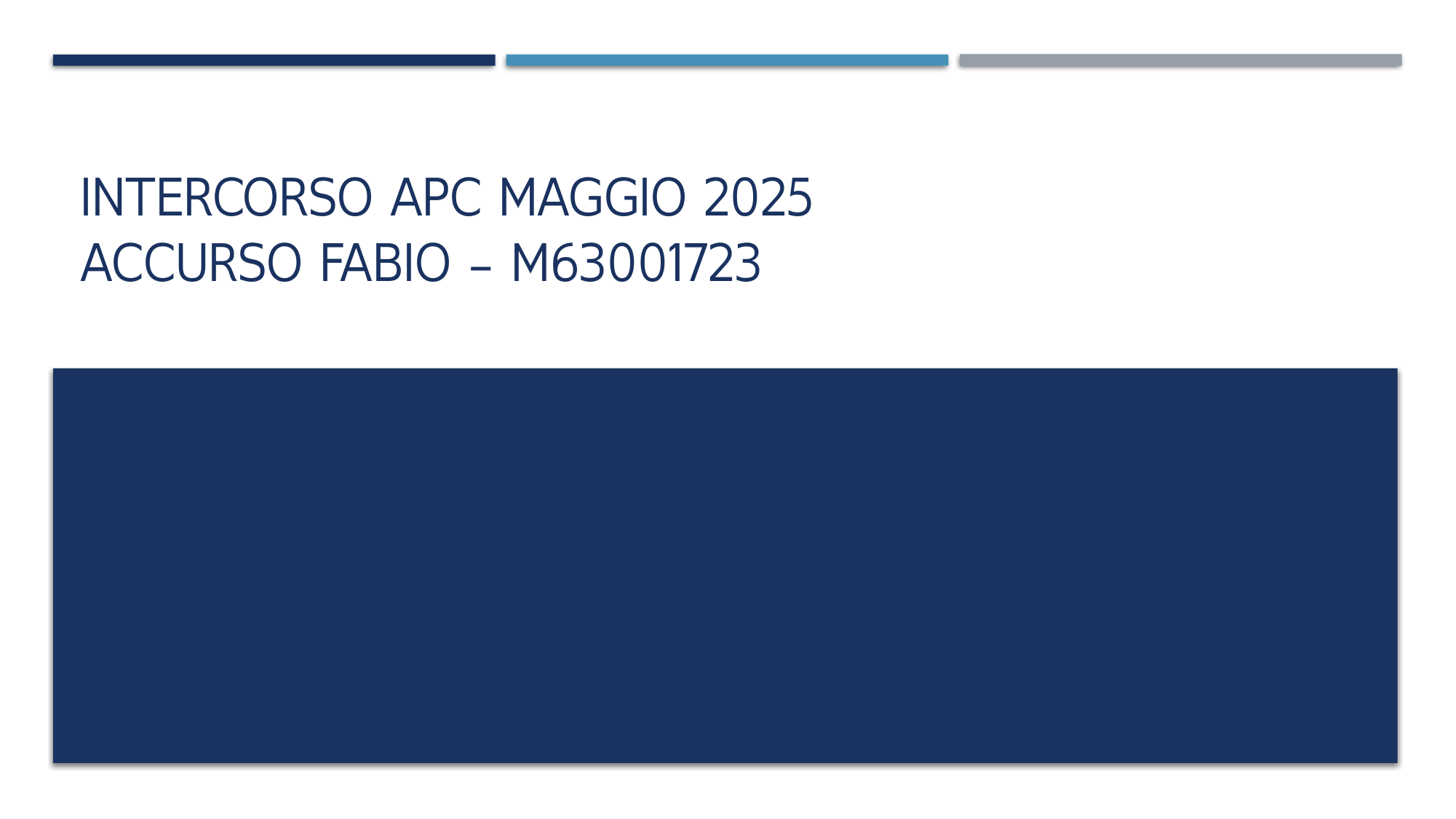

# intercorso APC maggio 2025 Accurso fabio – m63001723